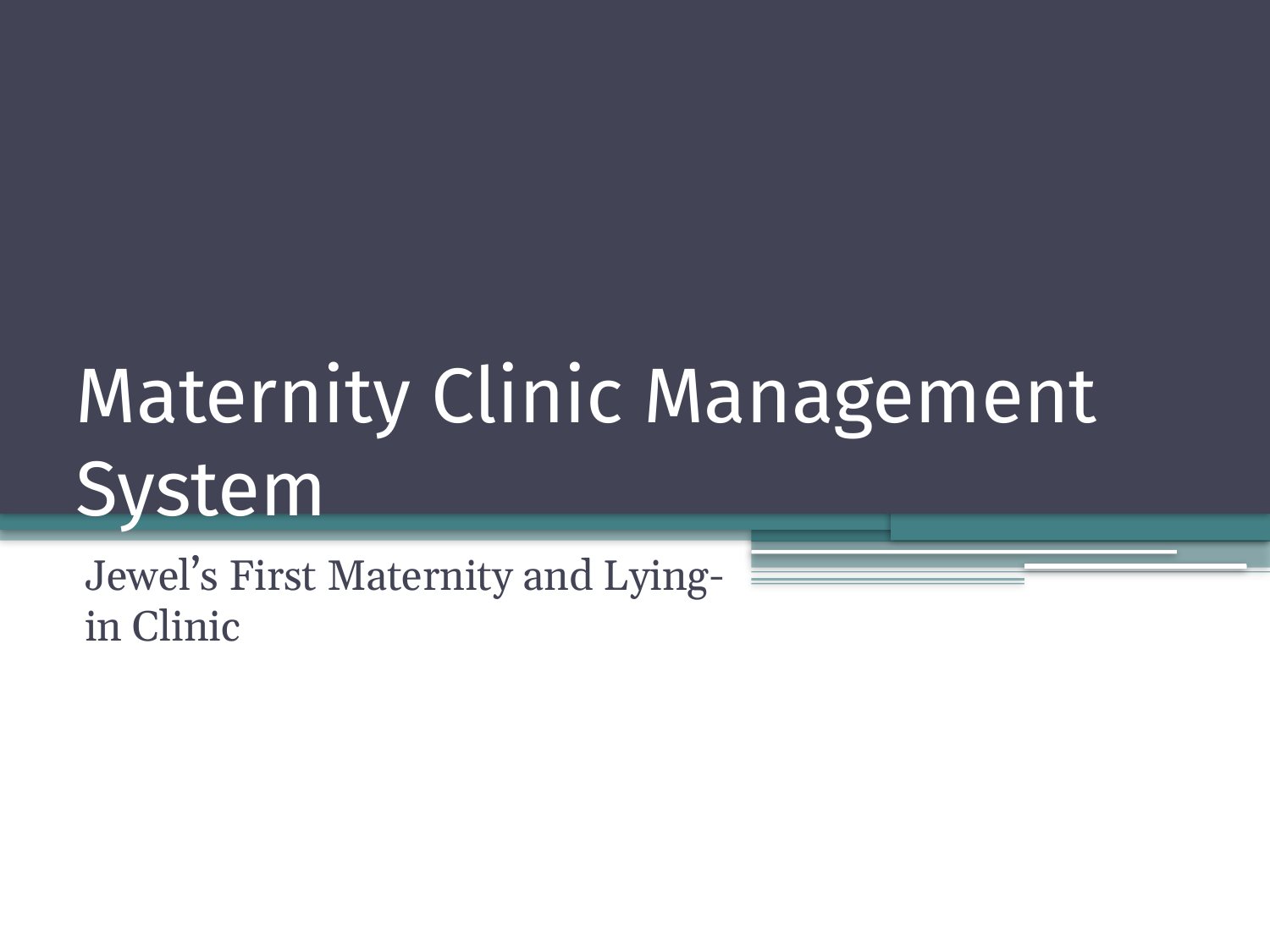

# Maternity Clinic Management System
Jewel’s First Maternity and Lying-in Clinic